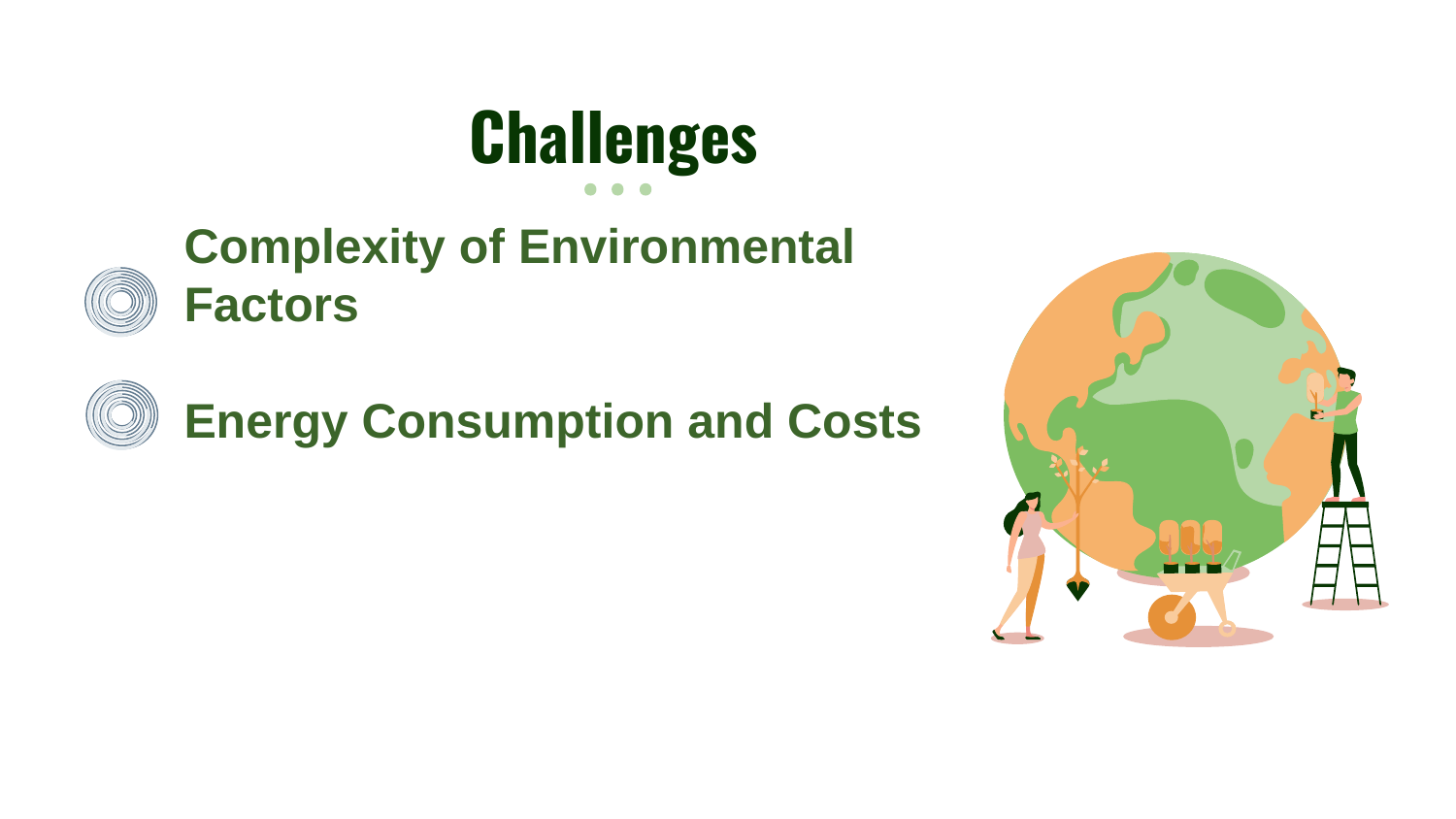

# Challenges

Complexity of Environmental Factors
Energy Consumption and Costs